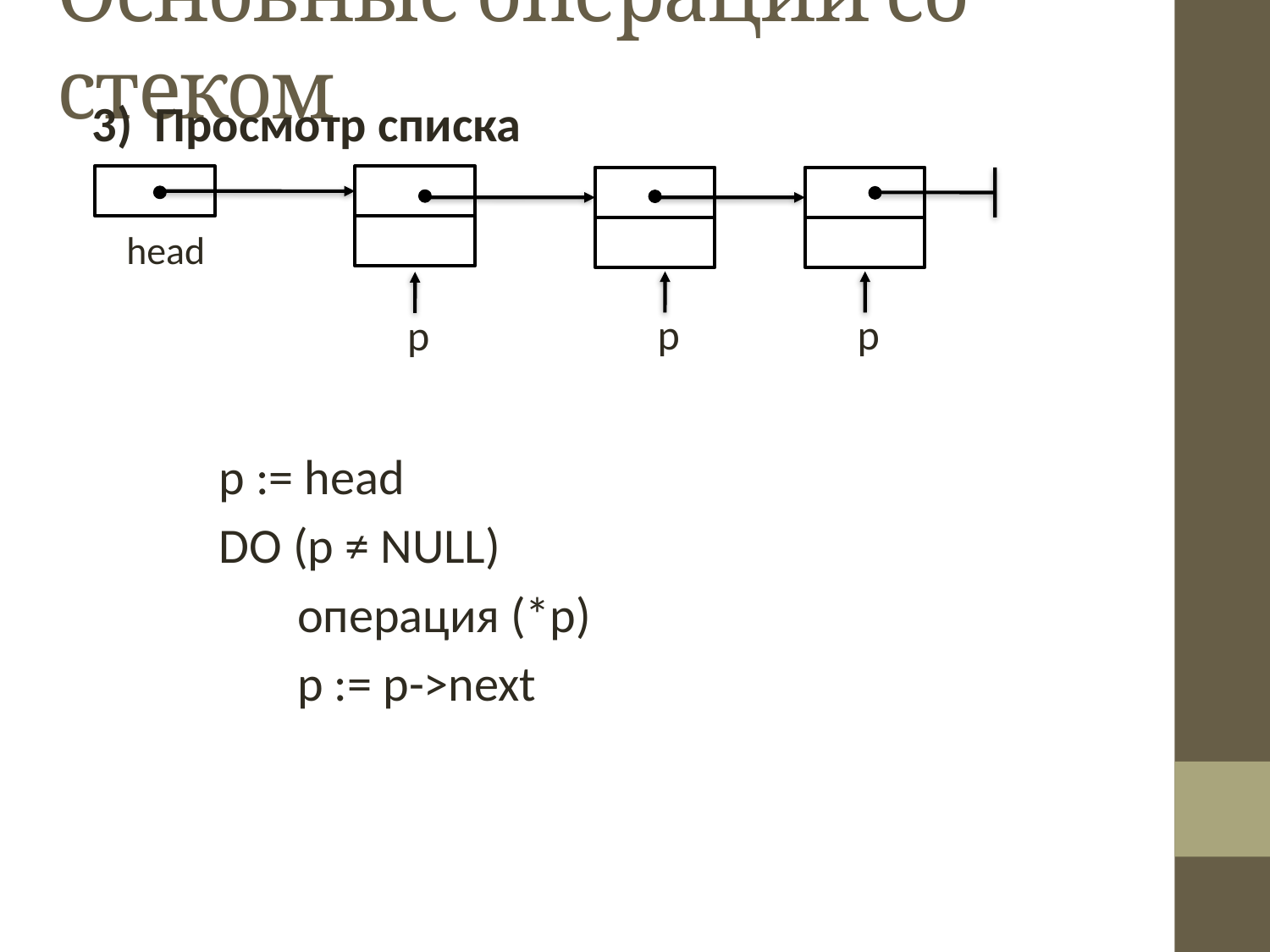

Основные операции со стеком
3)  Просмотр списка

    head

	p := head
	DO (p ≠ NULL)
	       операция (*р)
	       p := p->next

p
p
p